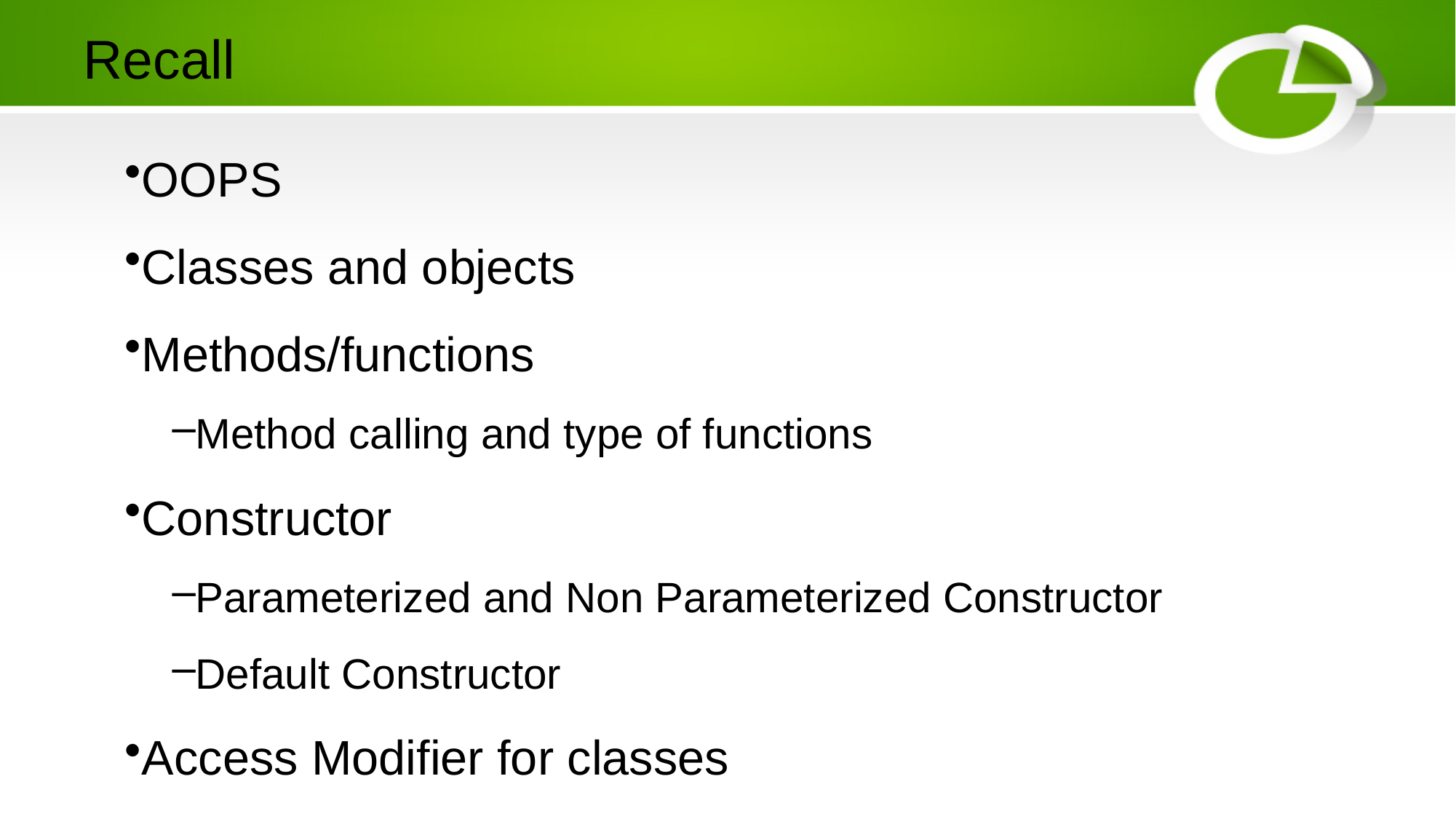

# Recall
OOPS
Classes and objects
Methods/functions
Method calling and type of functions
Constructor
Parameterized and Non Parameterized Constructor
Default Constructor
Access Modifier for classes